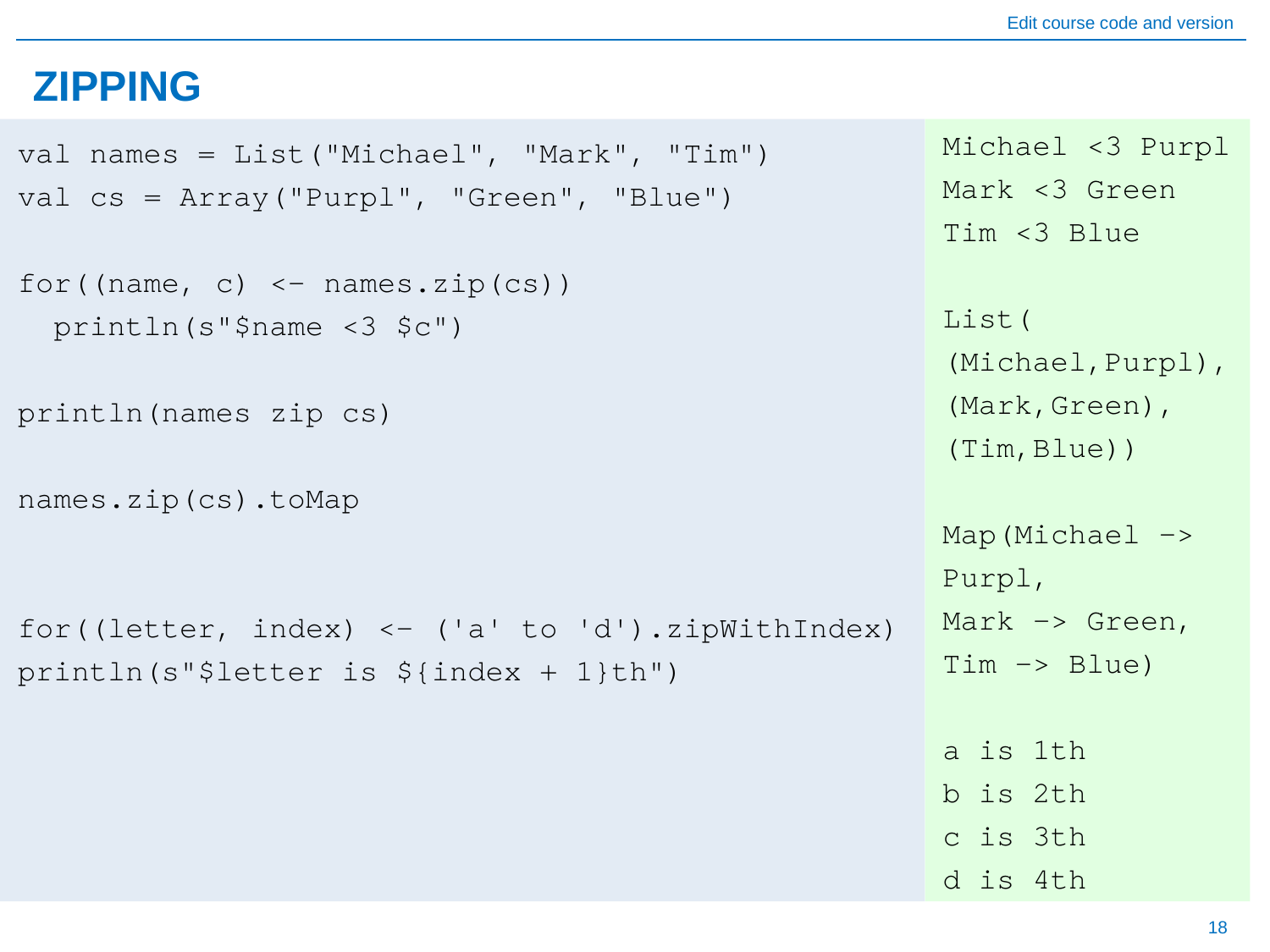

# ZIPPING
Michael <3 Purpl
Mark <3 Green
Tim <3 Blue

List(
(Michael,Purpl),(Mark,Green), (Tim,Blue))

Map(Michael -> Purpl,
Mark -> Green, Tim -> Blue)

a is 1th
b is 2th
c is 3th
d is 4th
val names = List("Michael", "Mark", "Tim")
val cs = Array("Purpl", "Green", "Blue")
for((name, c) <- names.zip(cs))
  println(s"$name <3 $c")
println(names zip cs)
names.zip(cs).toMap

for((letter, index) <- ('a' to 'd').zipWithIndex)
println(s"$letter is ${index + 1}th")